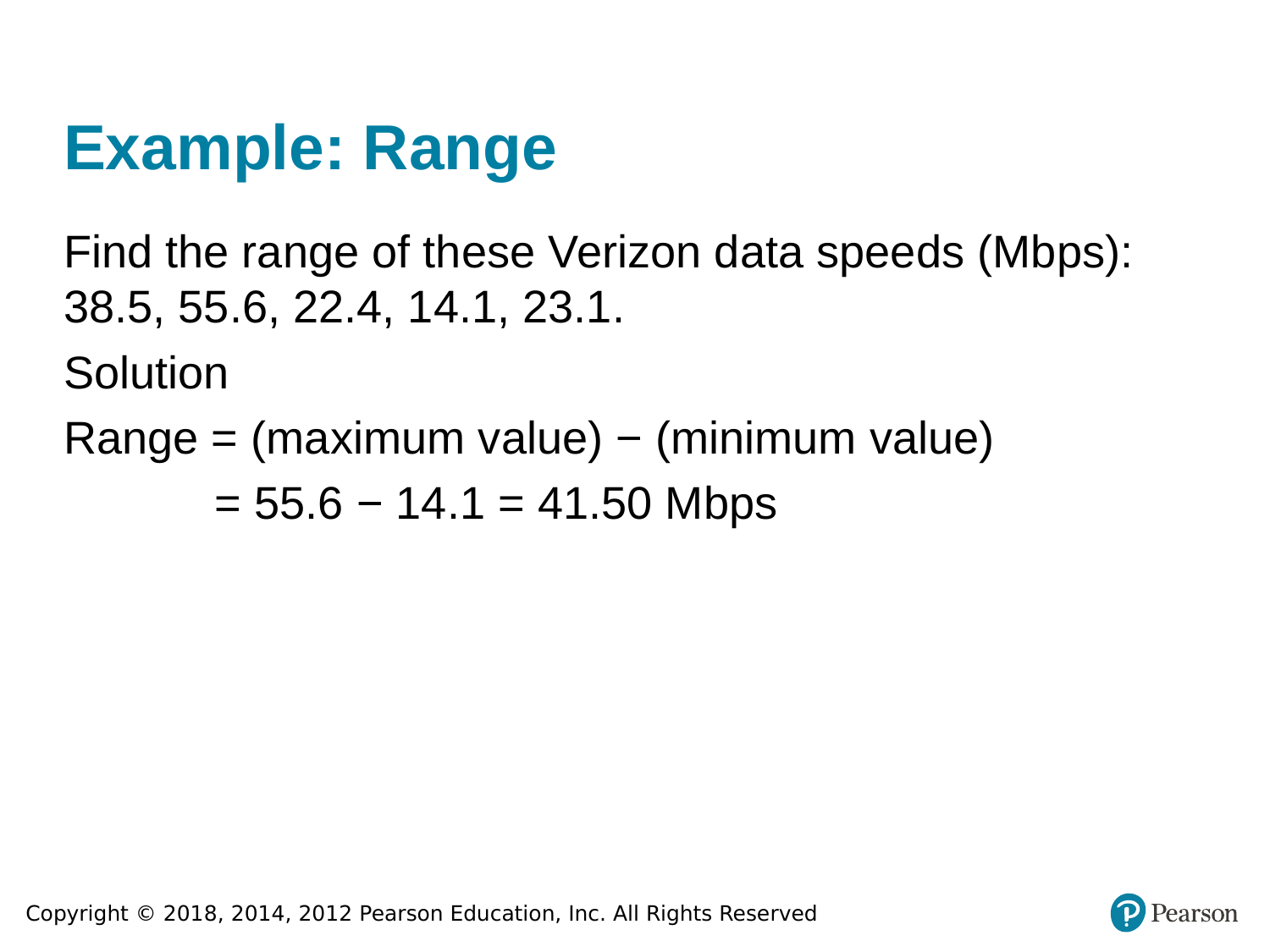

# Example: Range
Find the range of these Verizon data speeds (Mbps): 38.5, 55.6, 22.4, 14.1, 23.1.
Solution
Range = (maximum value) − (minimum value)
= 55.6 − 14.1 = 41.50 Mbps